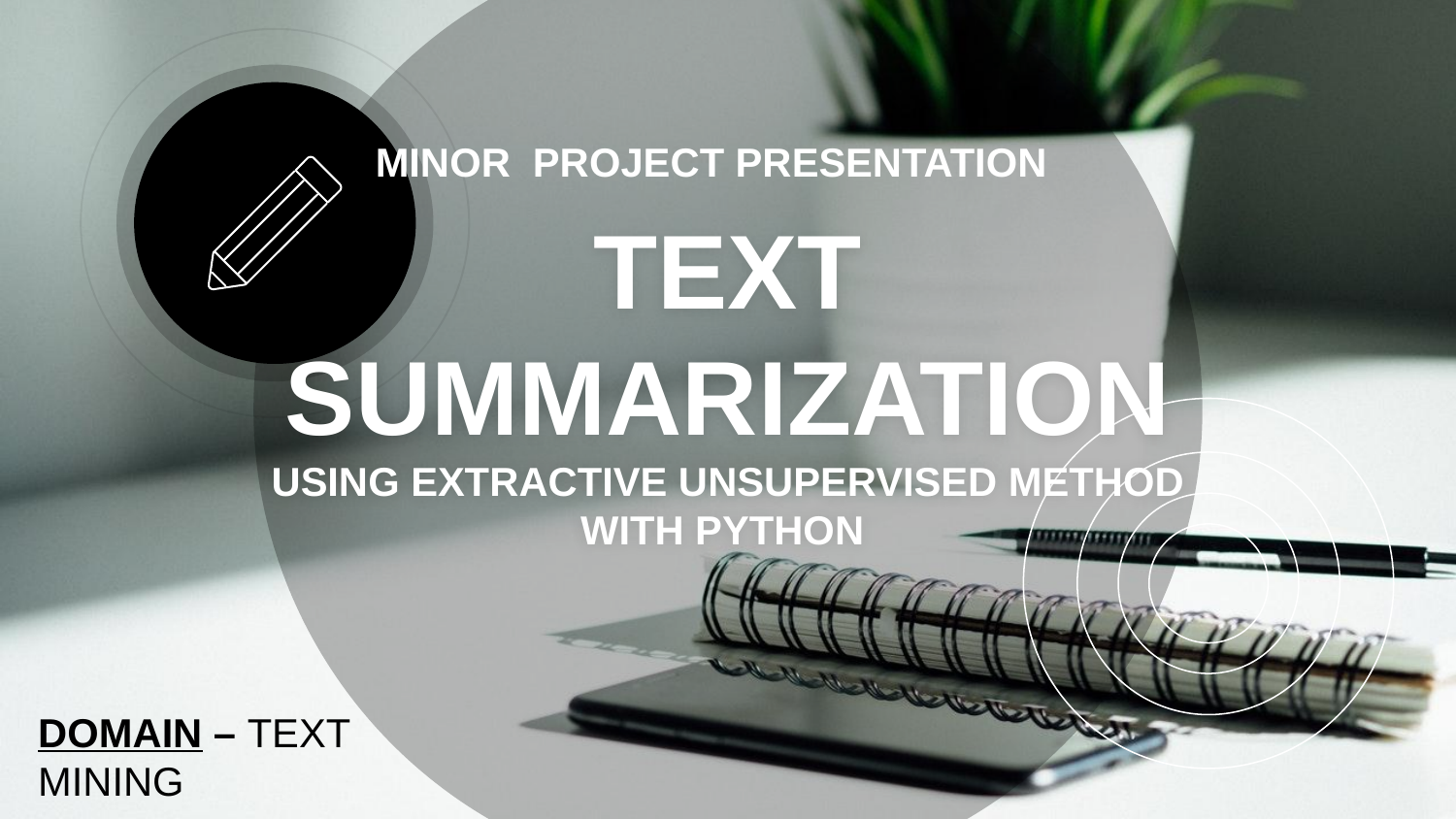

MINOR  PROJECT PRESENTATION

# TEXT SUMMARIZATION USING EXTRACTIVE UNSUPERVISED METHOD WITH PYTHON
DOMAIN – TEXT MINING